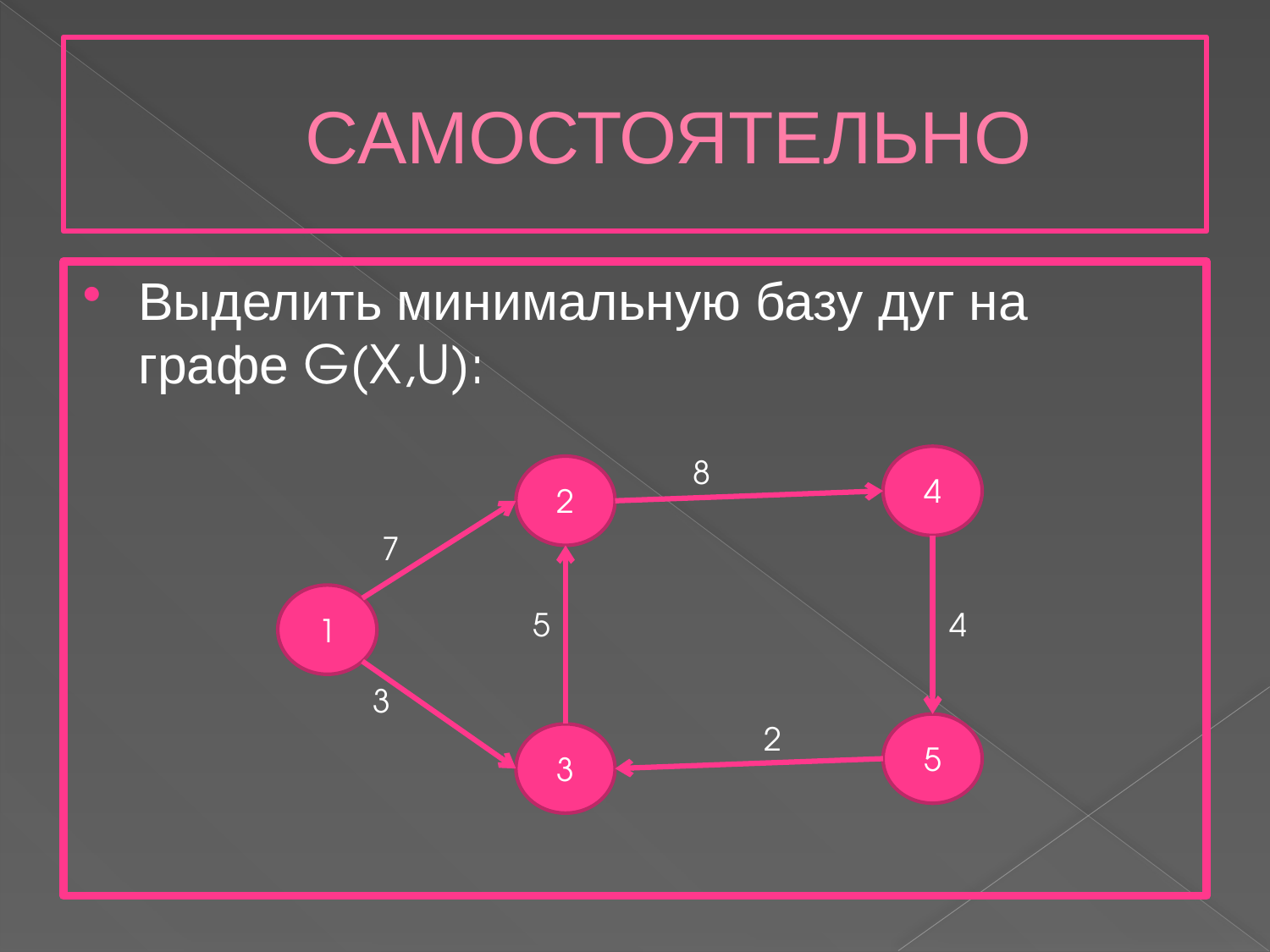

# САМОСТОЯТЕЛЬНО
Выделить минимальную базу дуг на графе G(X,U):
                                                    8

                 7

                                  5                                             4

                3
                                                            2
4
2
1
5
3